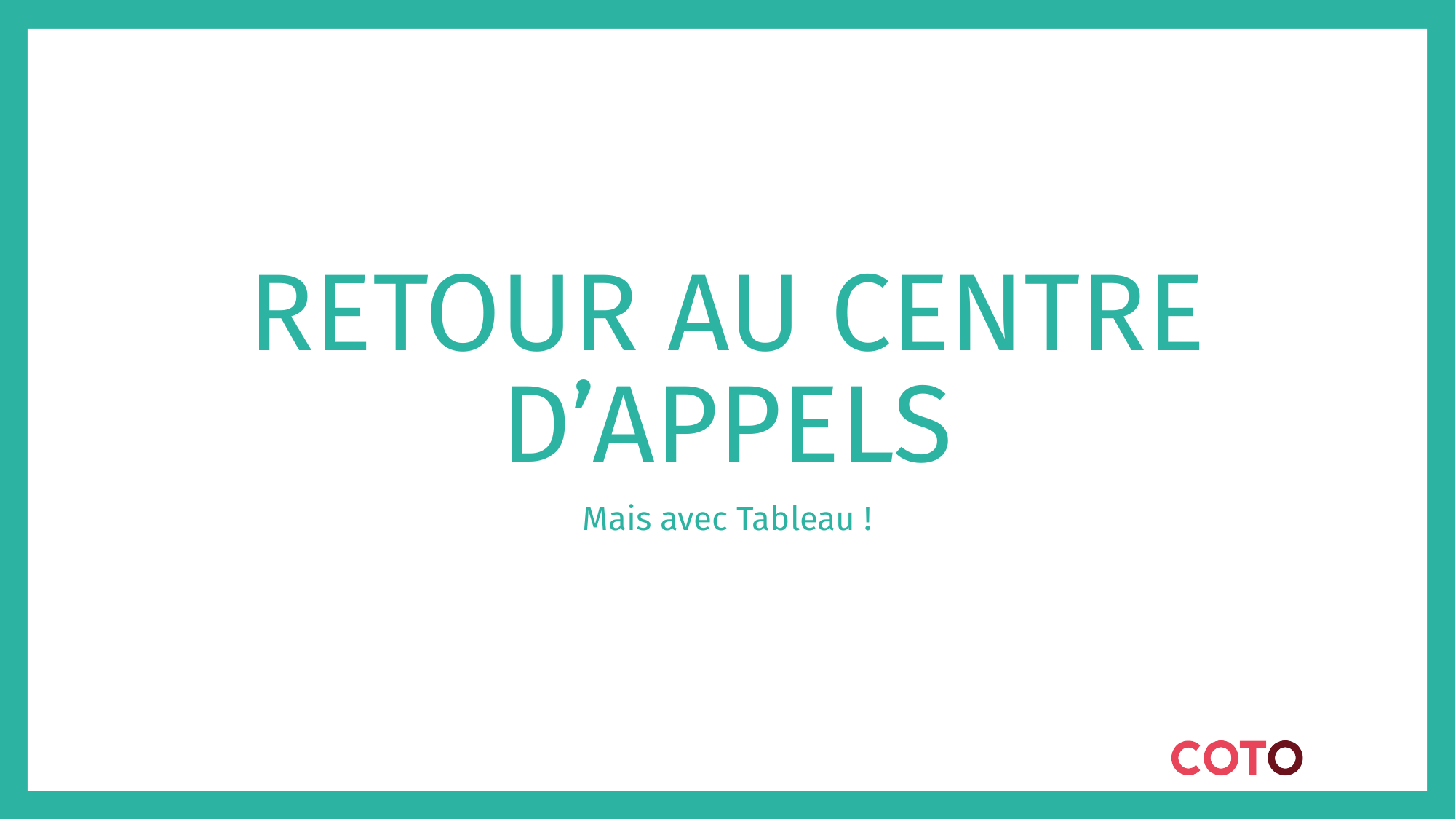

# Retour au centre d’appels
Mais avec Tableau !